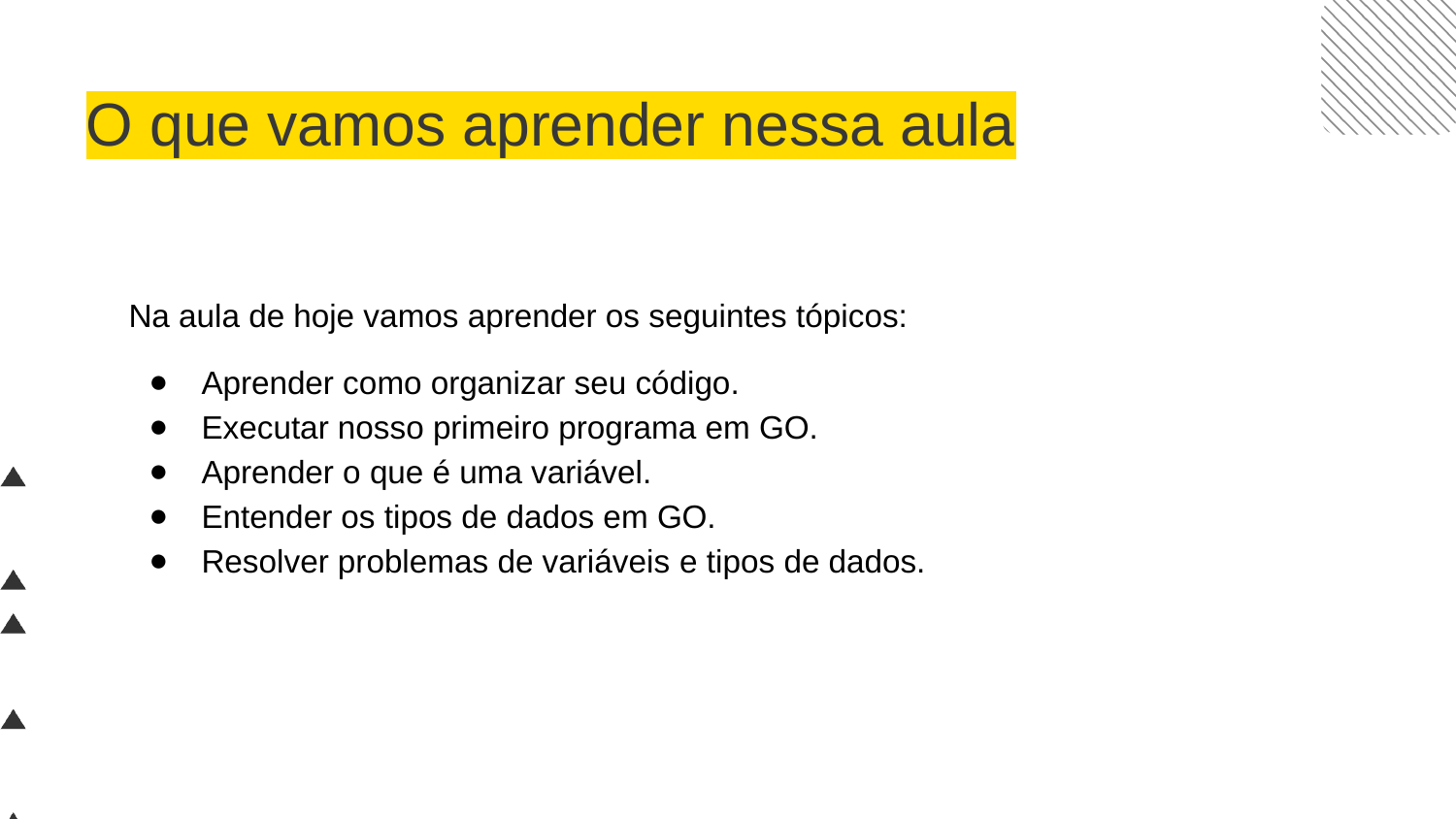

# O que vamos aprender nessa aula
Na aula de hoje vamos aprender os seguintes tópicos:
Aprender como organizar seu código.
Executar nosso primeiro programa em GO.
Aprender o que é uma variável.
Entender os tipos de dados em GO.
Resolver problemas de variáveis ​​e tipos de dados.